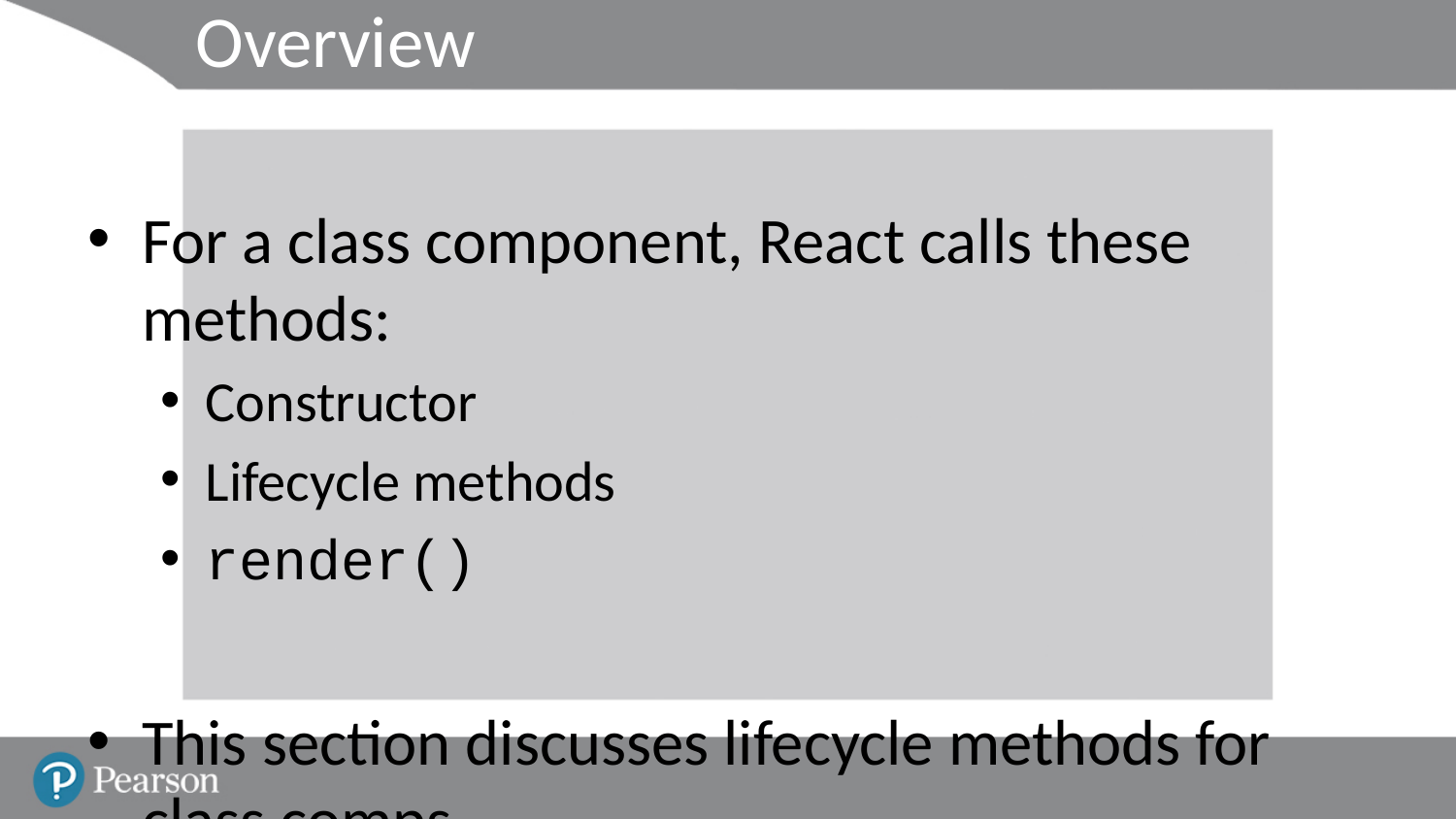

# Overview
For a class component, React calls these methods:
Constructor
Lifecycle methods
render()

This section discusses lifecycle methods for class comps

The next section discusses "effect hooks"
Similar concept, for functional components